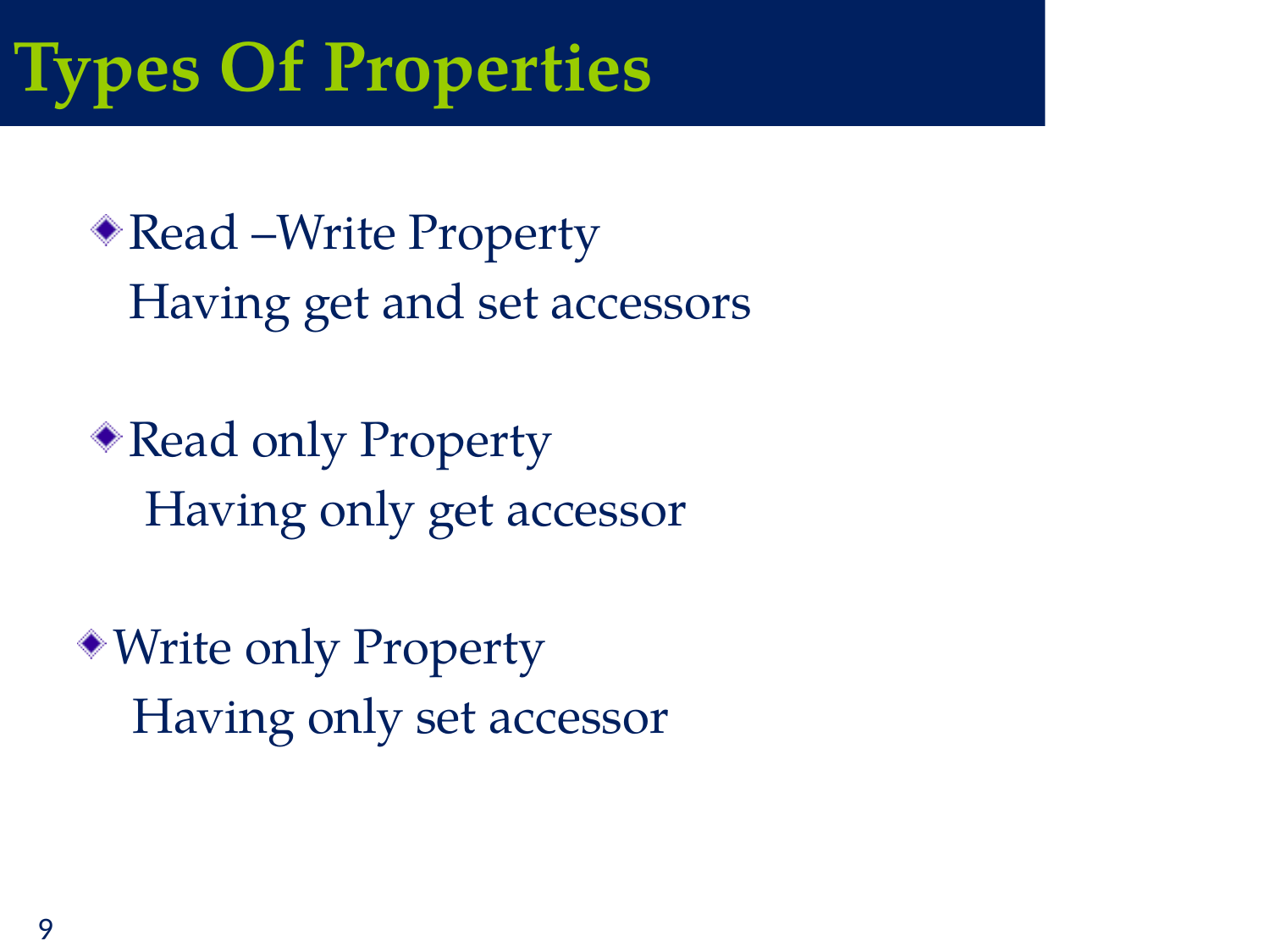

# Types Of Properties

Read –Write Property
	Having get and set accessors

Read only Property
 Having only get accessor

Write only Property
Having only set accessor
9